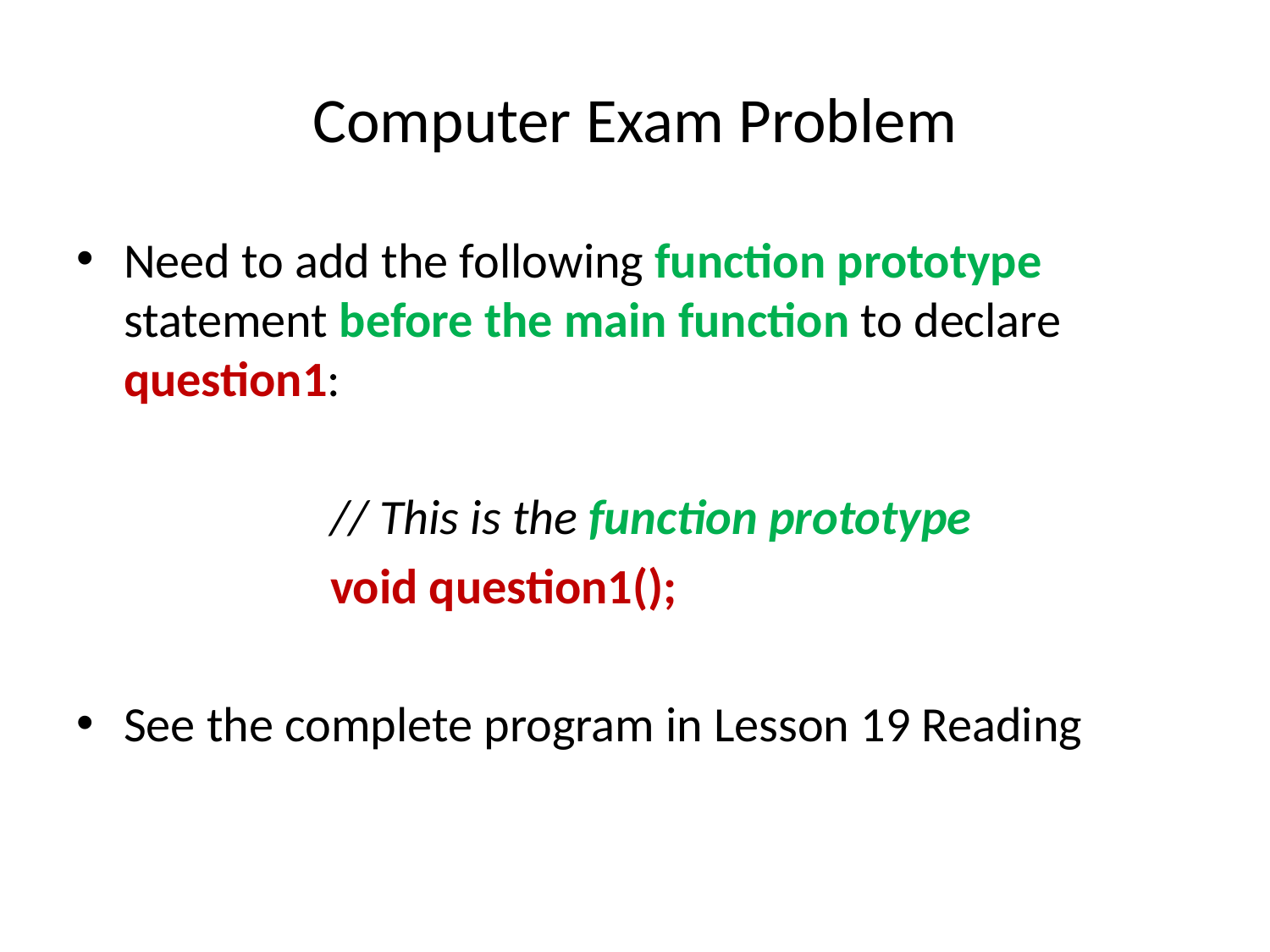

# Computer Exam Problem
Need to add the following function prototype statement before the main function to declare question1:

		// This is the function prototype
		void question1();

See the complete program in Lesson 19 Reading